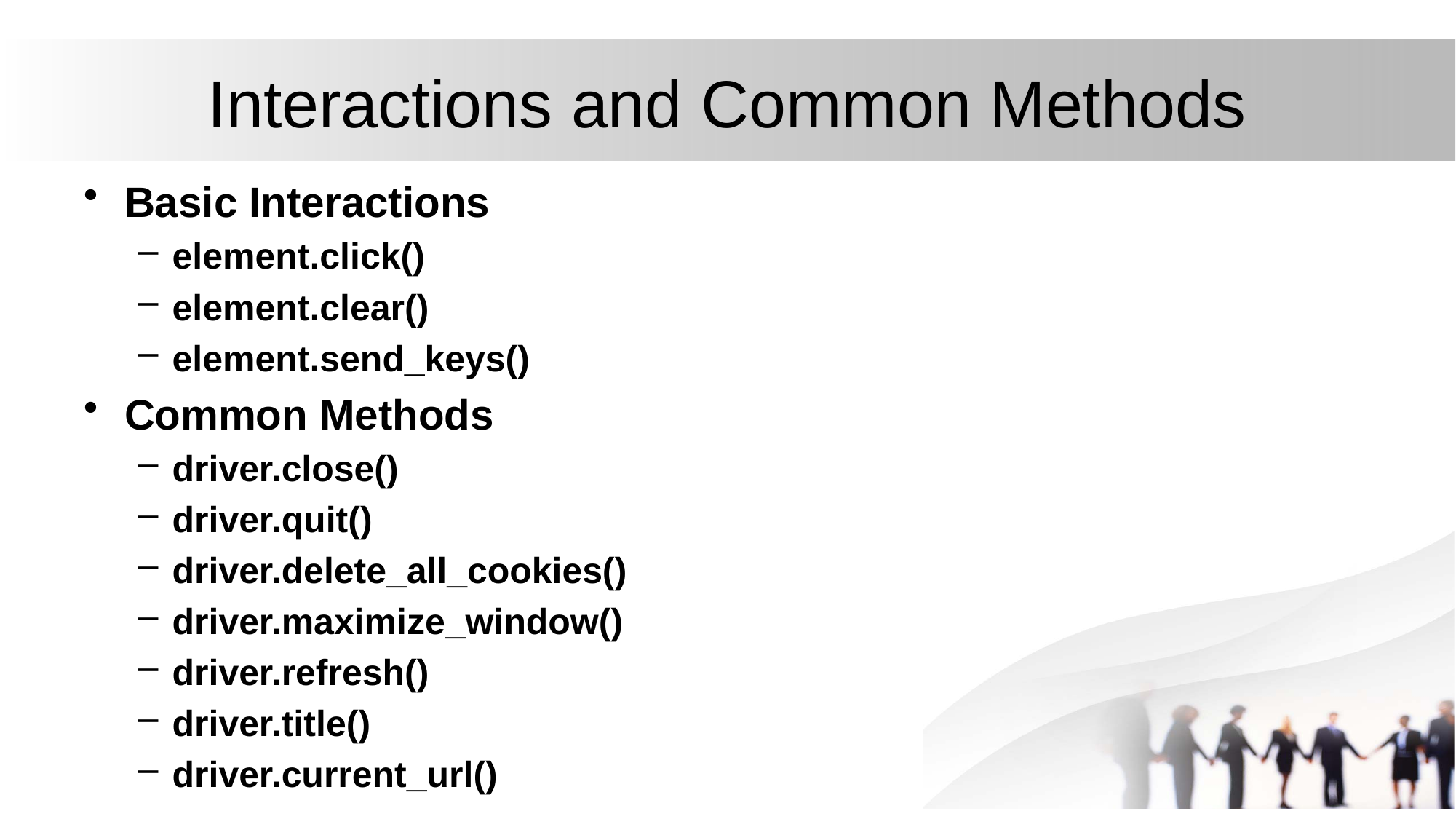

# Interactions and Common Methods
Basic Interactions
element.click()
element.clear()
element.send_keys()
Common Methods
driver.close()
driver.quit()
driver.delete_all_cookies()
driver.maximize_window()
driver.refresh()
driver.title()
driver.current_url()